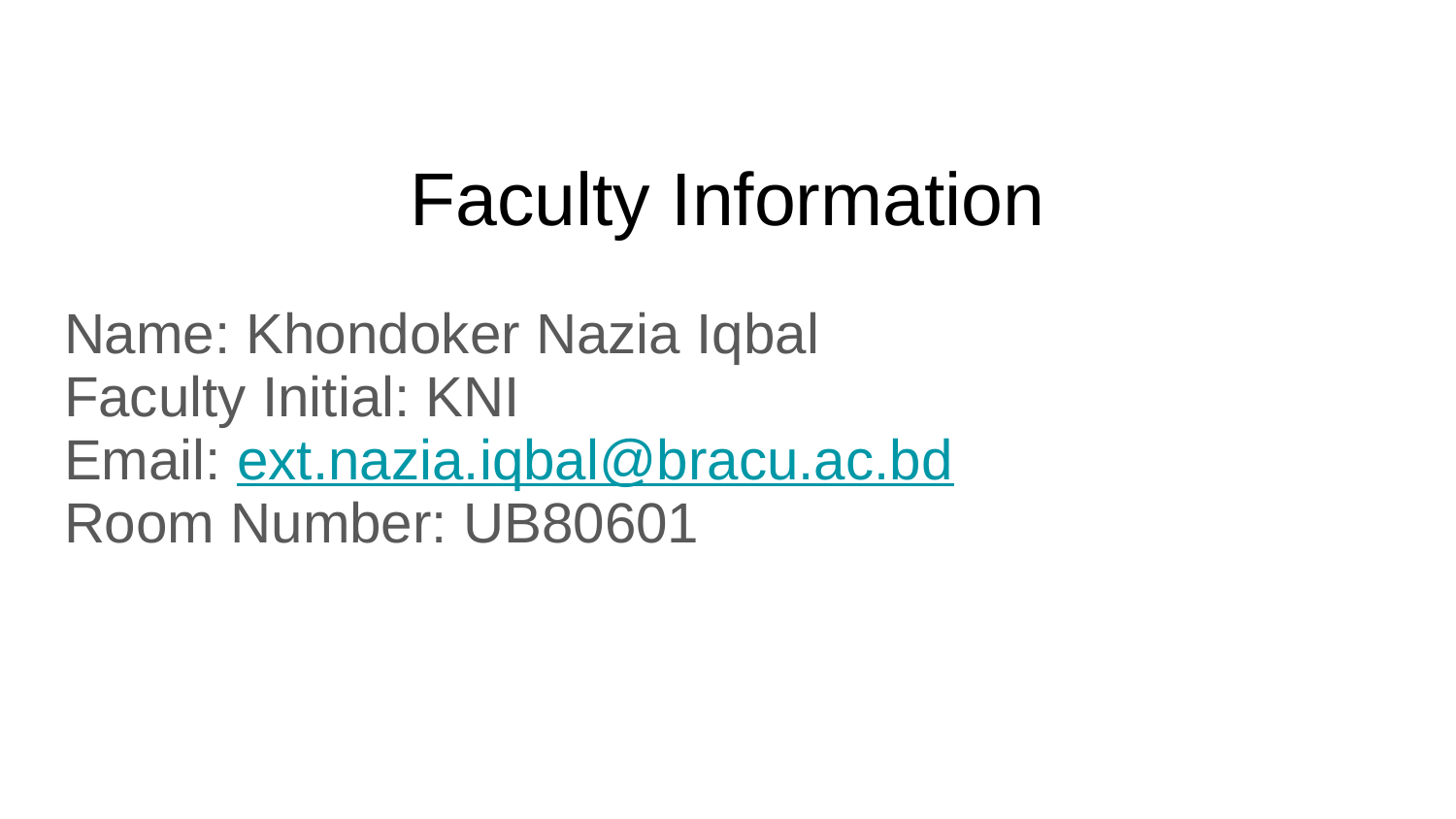

# Faculty Information
Name: Khondoker Nazia Iqbal
Faculty Initial: KNI
Email: ext.nazia.iqbal@bracu.ac.bd
Room Number: UB80601